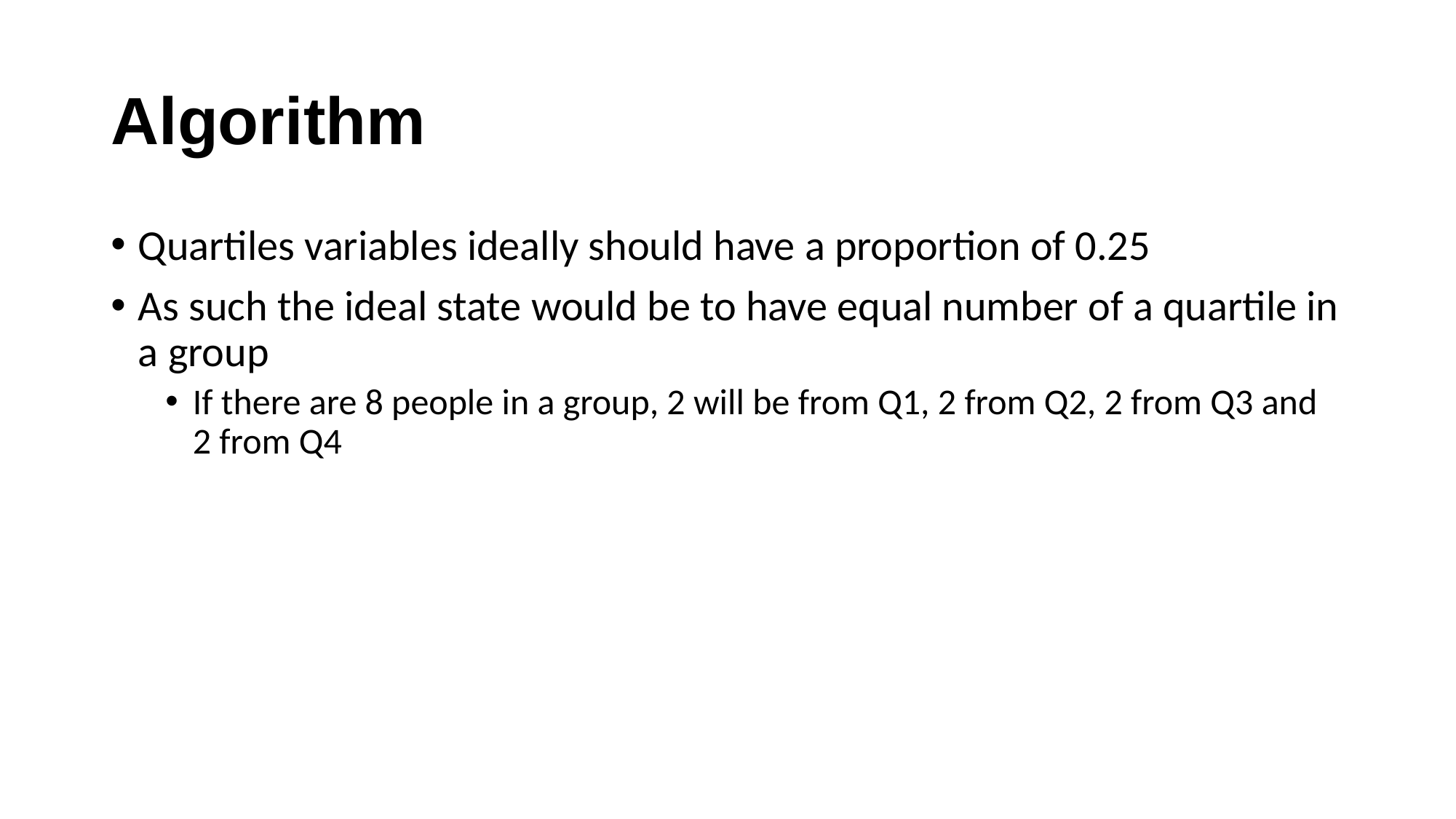

# Algorithm
Quartiles variables ideally should have a proportion of 0.25
As such the ideal state would be to have equal number of a quartile in a group
If there are 8 people in a group, 2 will be from Q1, 2 from Q2, 2 from Q3 and 2 from Q4